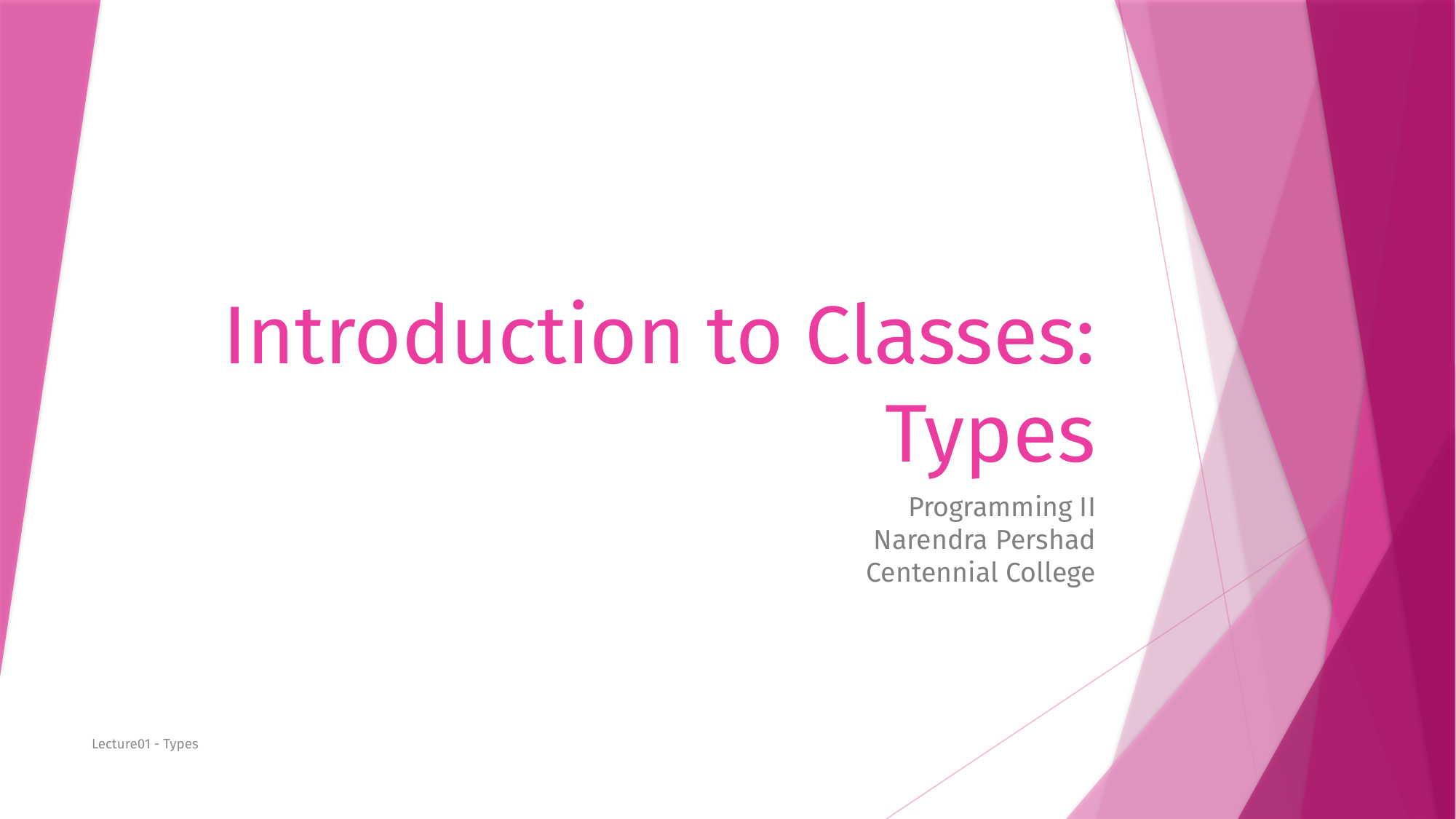

# Introduction to Classes: Types
Programming II
Narendra Pershad
Centennial College
Lecture01 - Types